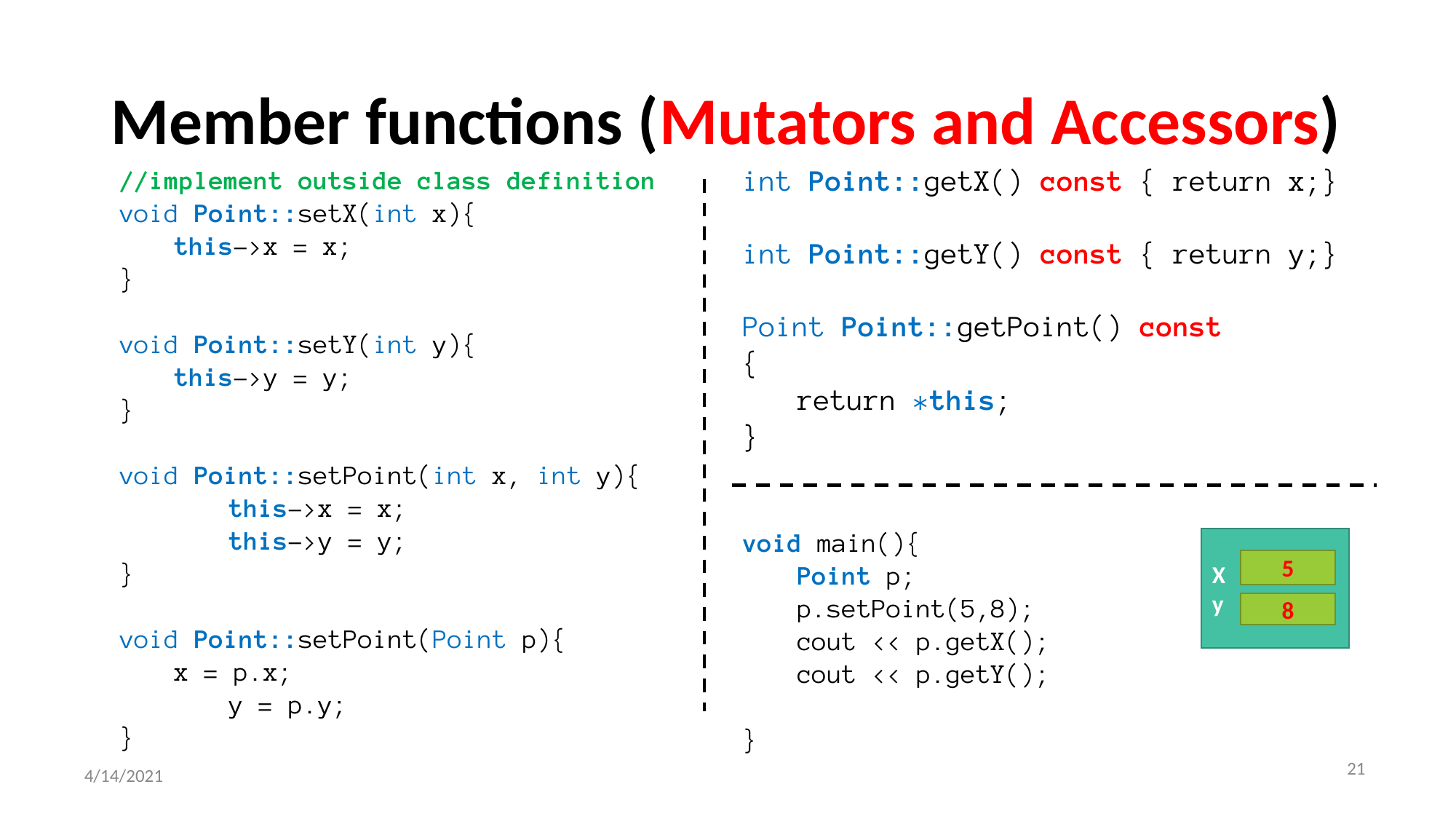

# Member functions (Mutators and Accessors)
int Point::getX() const { return x;}

int Point::getY() const { return y;}

Point Point::getPoint() const
{
return *this;
}

void main(){
Point p;
p.setPoint(5,8);
cout << p.getX();
cout << p.getY();

}
//implement outside class definition
void Point::setX(int x){
this->x = x;
}

void Point::setY(int y){
this->y = y;
}

void Point::setPoint(int x, int y){
this->x = x;
this->y = y;
}

void Point::setPoint(Point p){
x = p.x;
	y = p.y;
}

X
y
5
8
21
4/14/2021